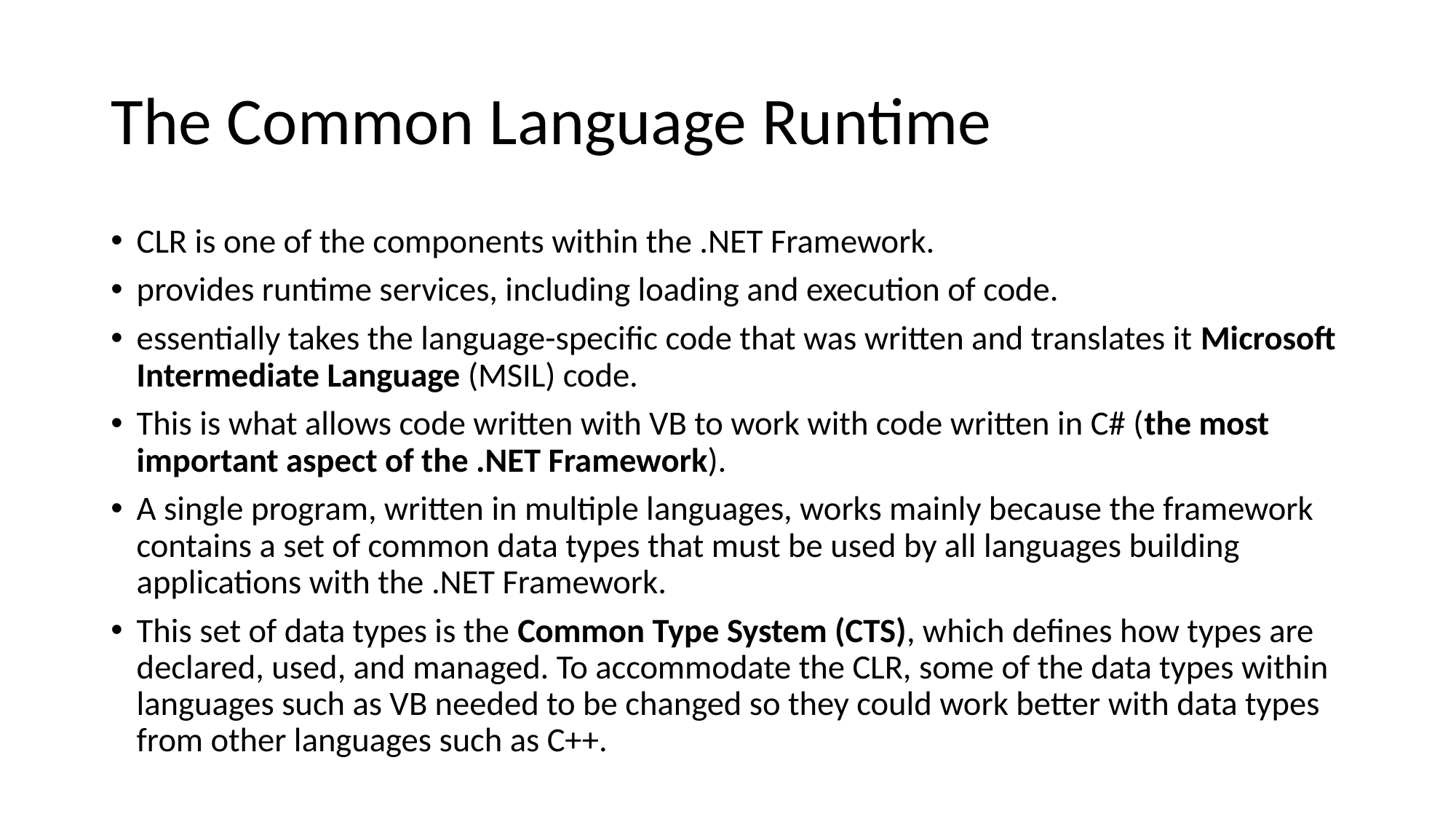

# The Common Language Runtime
CLR is one of the components within the .NET Framework.
provides runtime services, including loading and execution of code.
essentially takes the language-specific code that was written and translates it Microsoft Intermediate Language (MSIL) code.
This is what allows code written with VB to work with code written in C# (the most important aspect of the .NET Framework).
A single program, written in multiple languages, works mainly because the framework contains a set of common data types that must be used by all languages building applications with the .NET Framework.
This set of data types is the Common Type System (CTS), which defines how types are declared, used, and managed. To accommodate the CLR, some of the data types within languages such as VB needed to be changed so they could work better with data types from other languages such as C++.